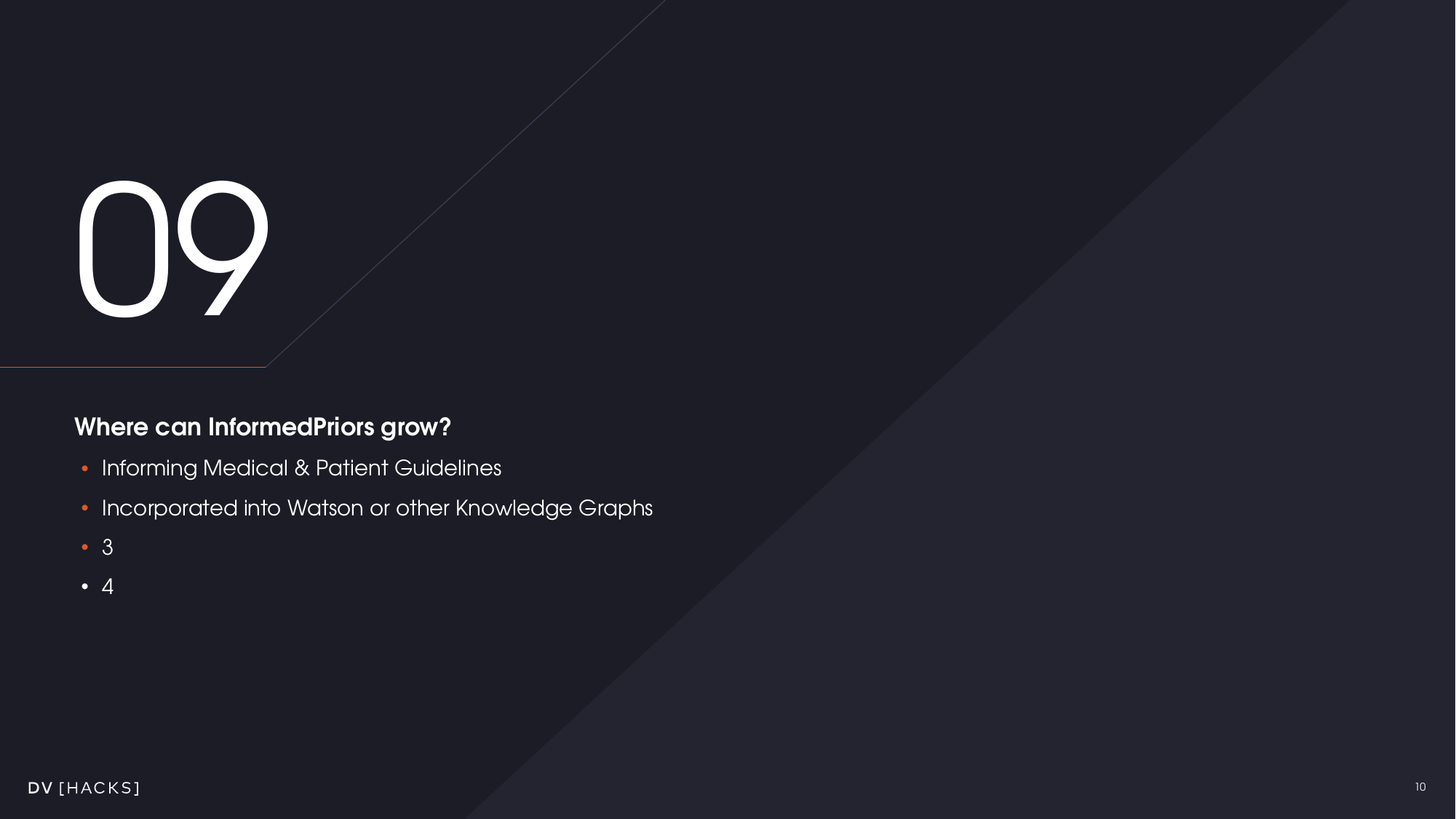

# 09
Where can InformedPriors grow?
Informing Medical & Patient Guidelines
Incorporated into Watson or other Knowledge Graphs
3
4